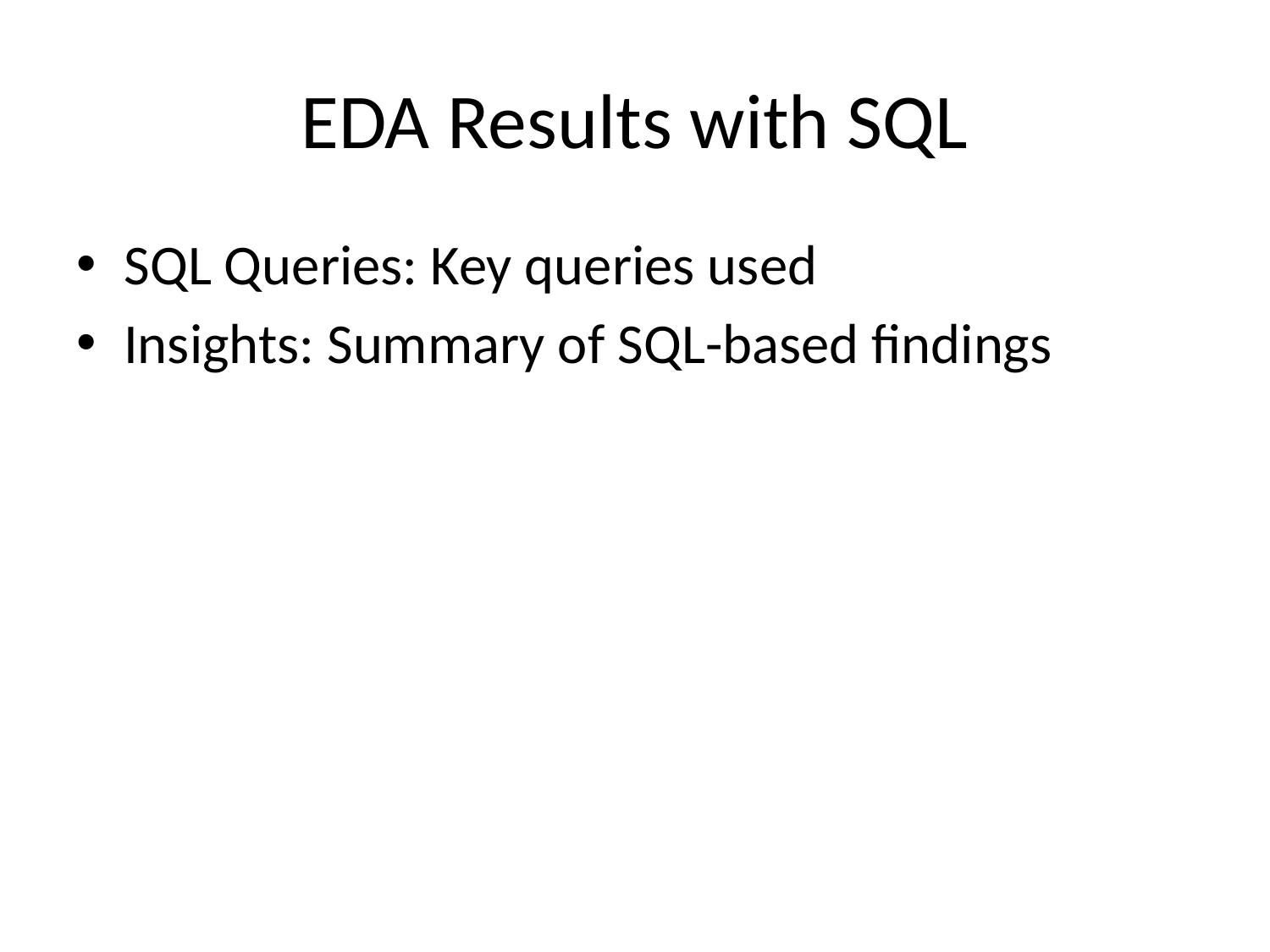

# EDA Results with SQL
SQL Queries: Key queries used
Insights: Summary of SQL-based findings